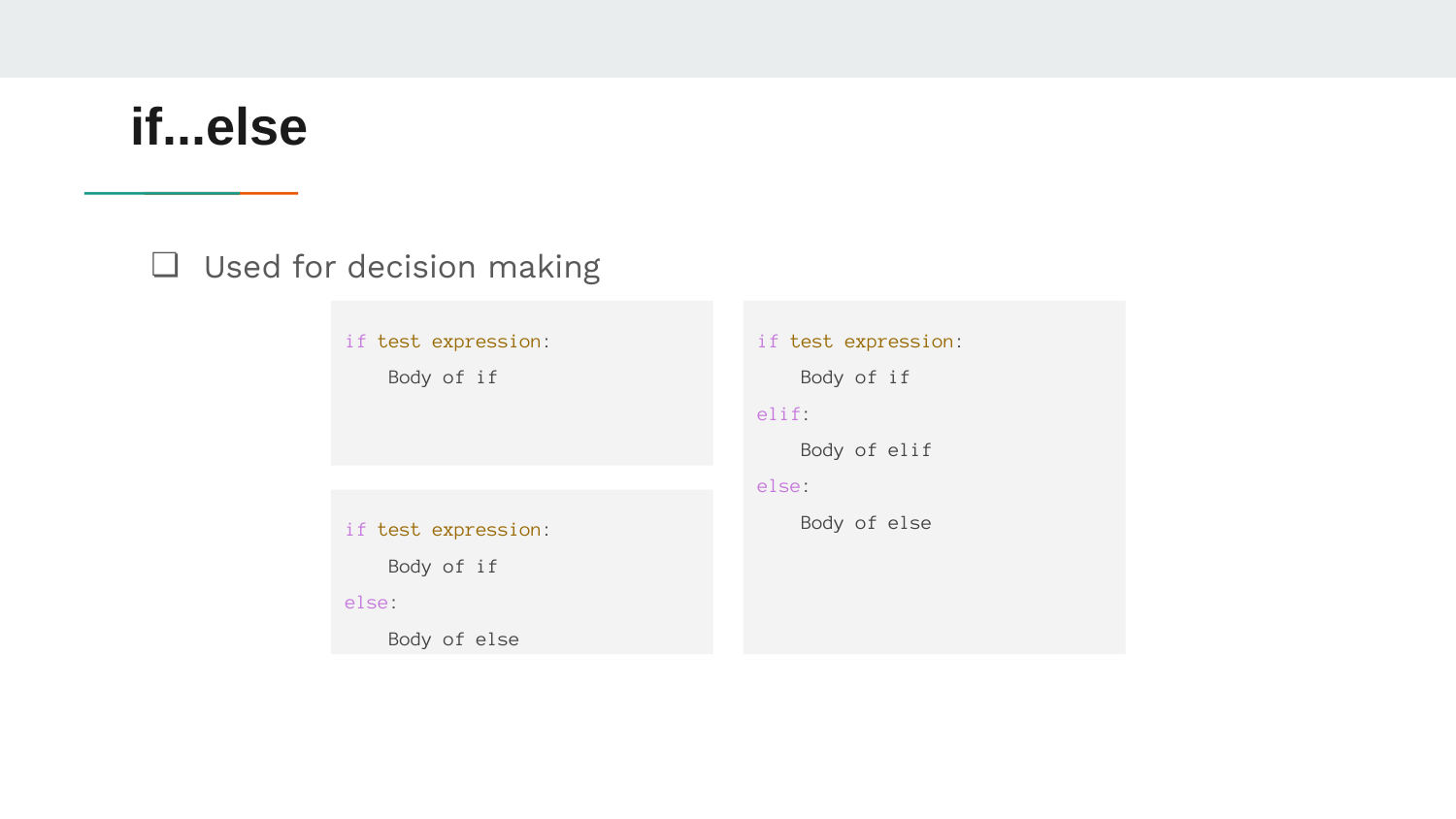

# if...else
Used for decision making
if test expression:
    Body of if
if test expression:
    Body of if
elif:
    Body of elif
else:
    Body of else
if test expression:
    Body of if
else:
    Body of else